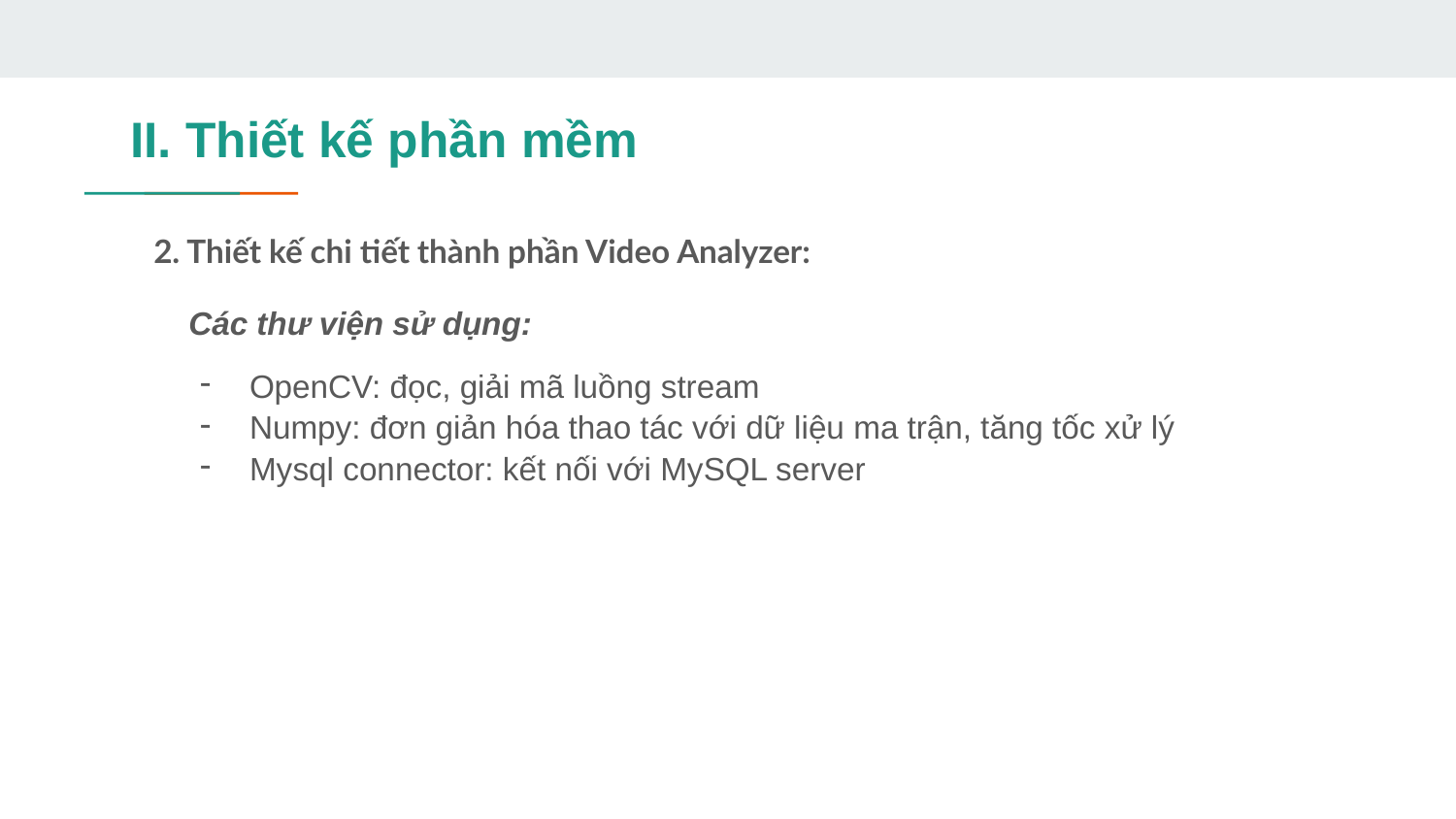

# II. Thiết kế phần mềm
2. Thiết kế chi tiết thành phần Video Analyzer:
Các thư viện sử dụng:
OpenCV: đọc, giải mã luồng stream
Numpy: đơn giản hóa thao tác với dữ liệu ma trận, tăng tốc xử lý
Mysql connector: kết nối với MySQL server